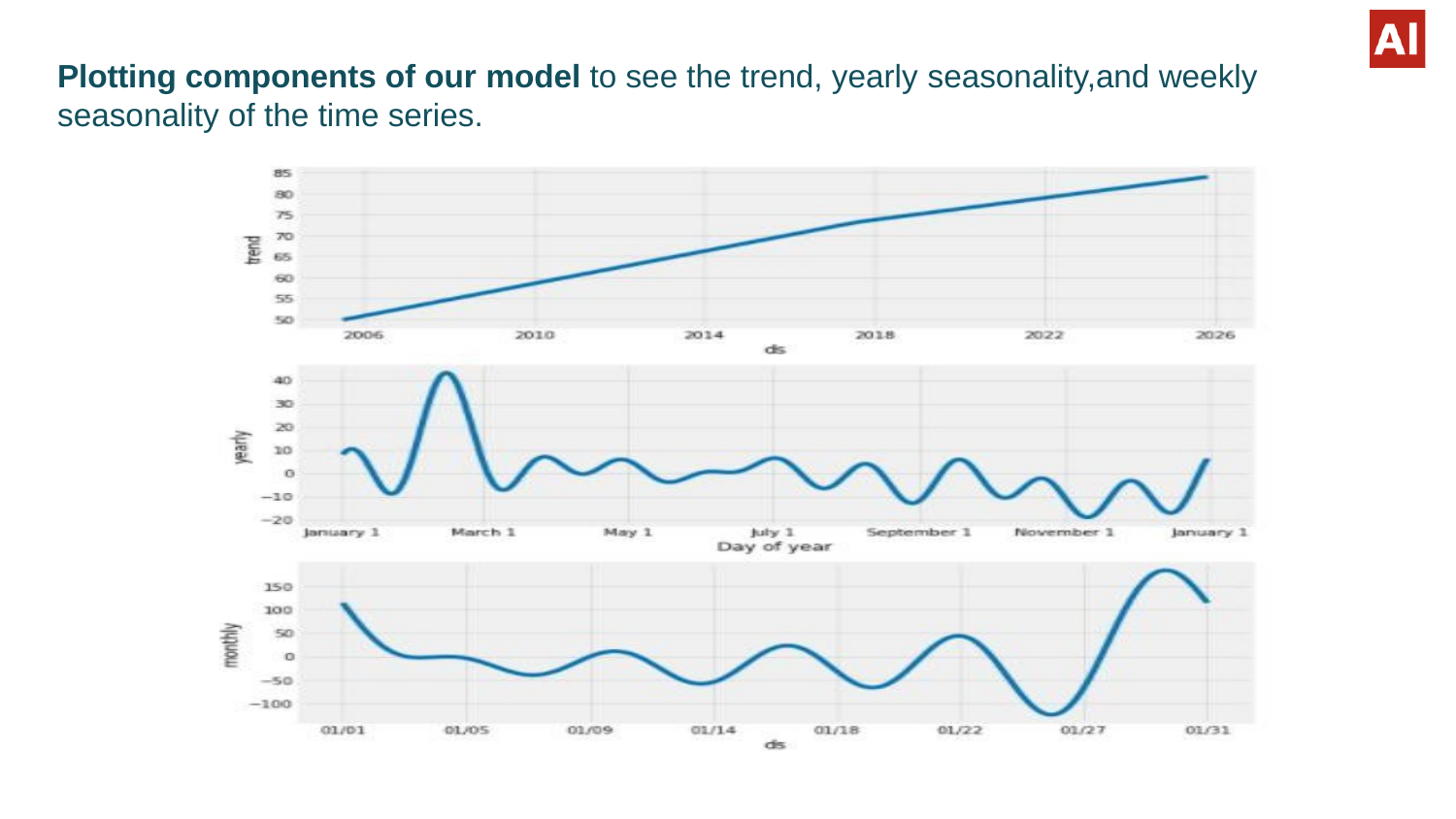

# Plotting components of our model to see the trend, yearly seasonality,and weekly seasonality of the time series.